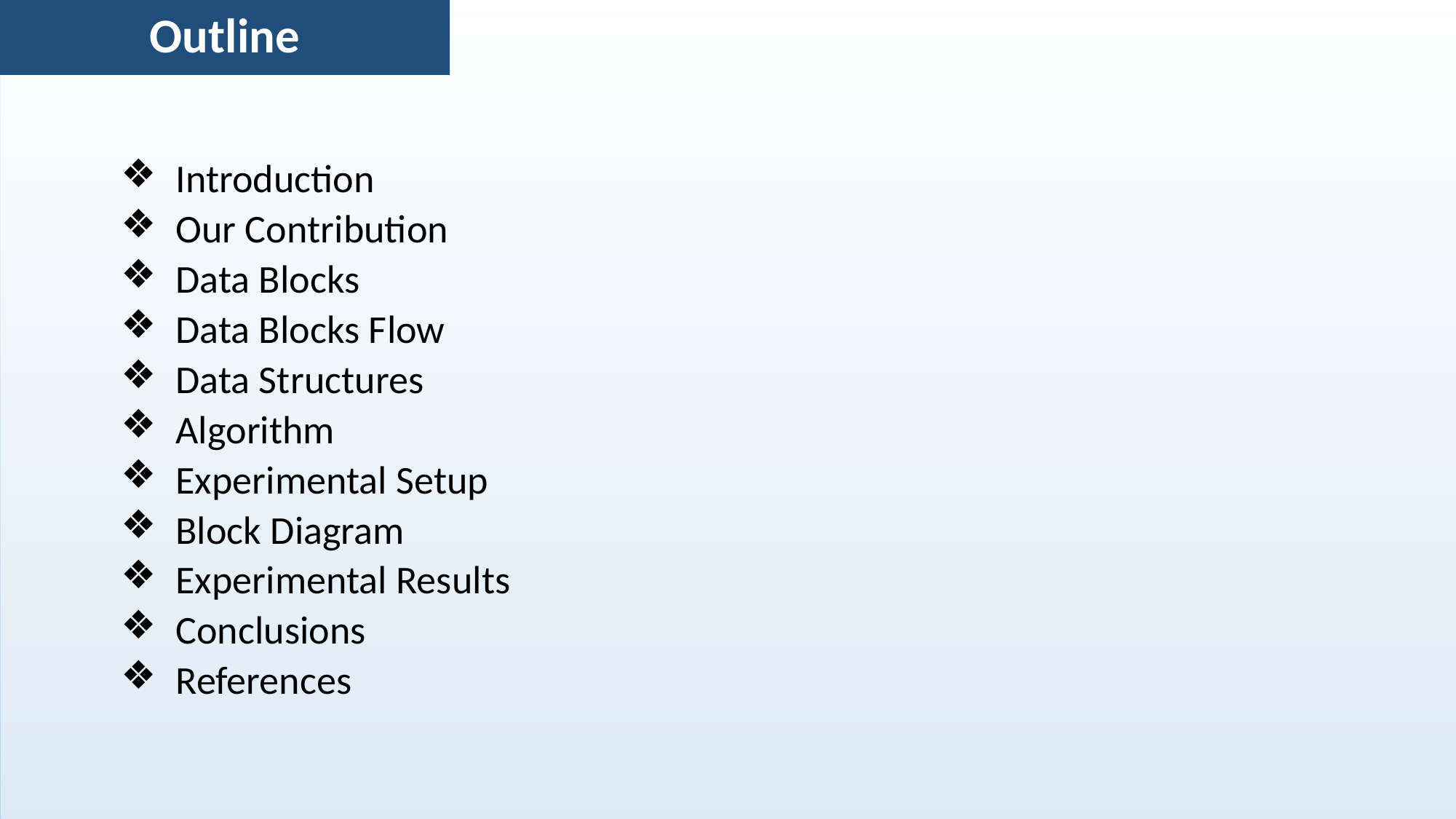

Outline

Introduction
Our Contribution
Data Blocks
Data Blocks Flow
Data Structures
Algorithm
Experimental Setup
Block Diagram
Experimental Results
Conclusions
References